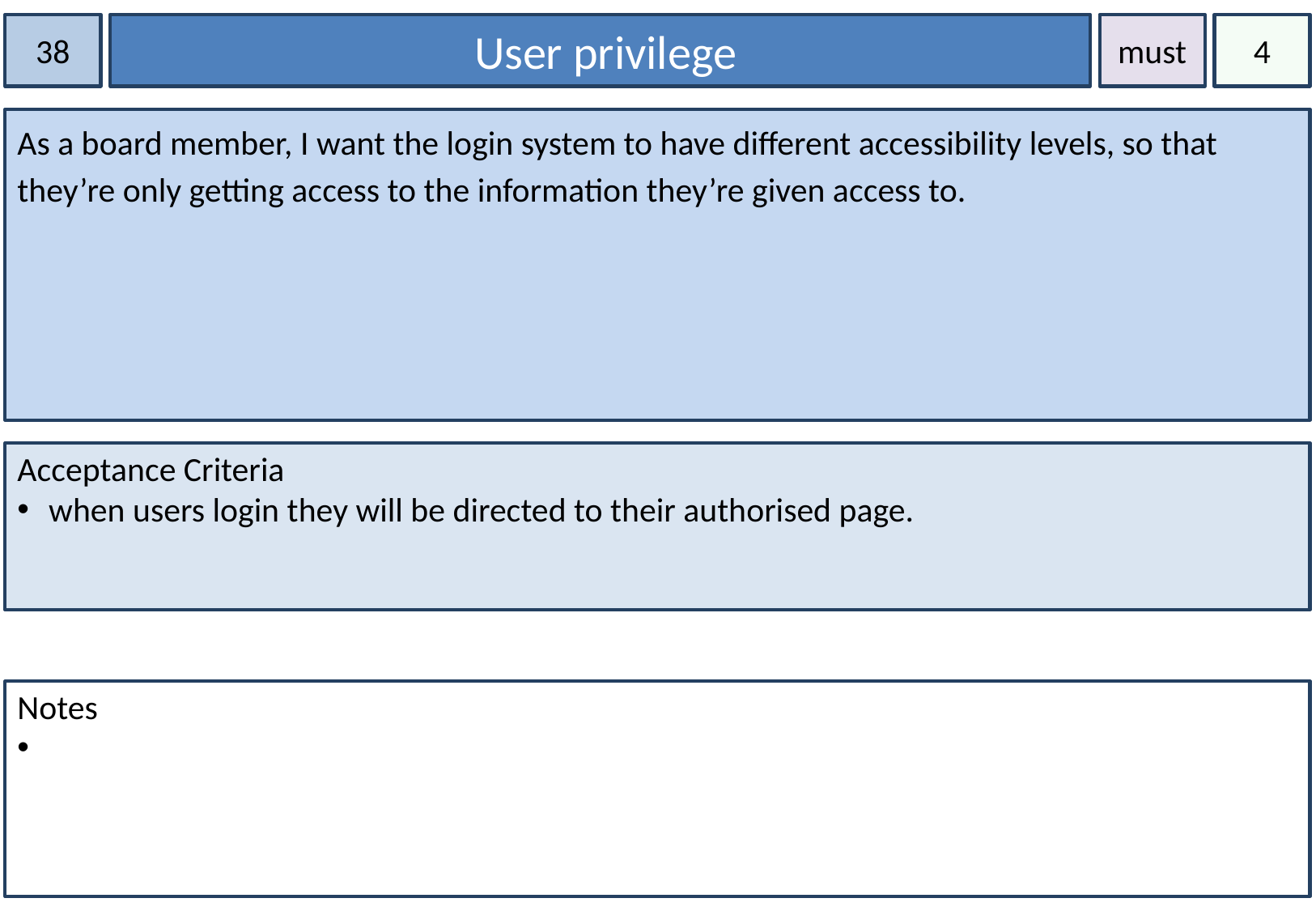

38
 User privilege
must
4
As a board member, I want the login system to have different accessibility levels, so that they’re only getting access to the information they’re given access to.

Acceptance Criteria
 when users login they will be directed to their authorised page.

Notes